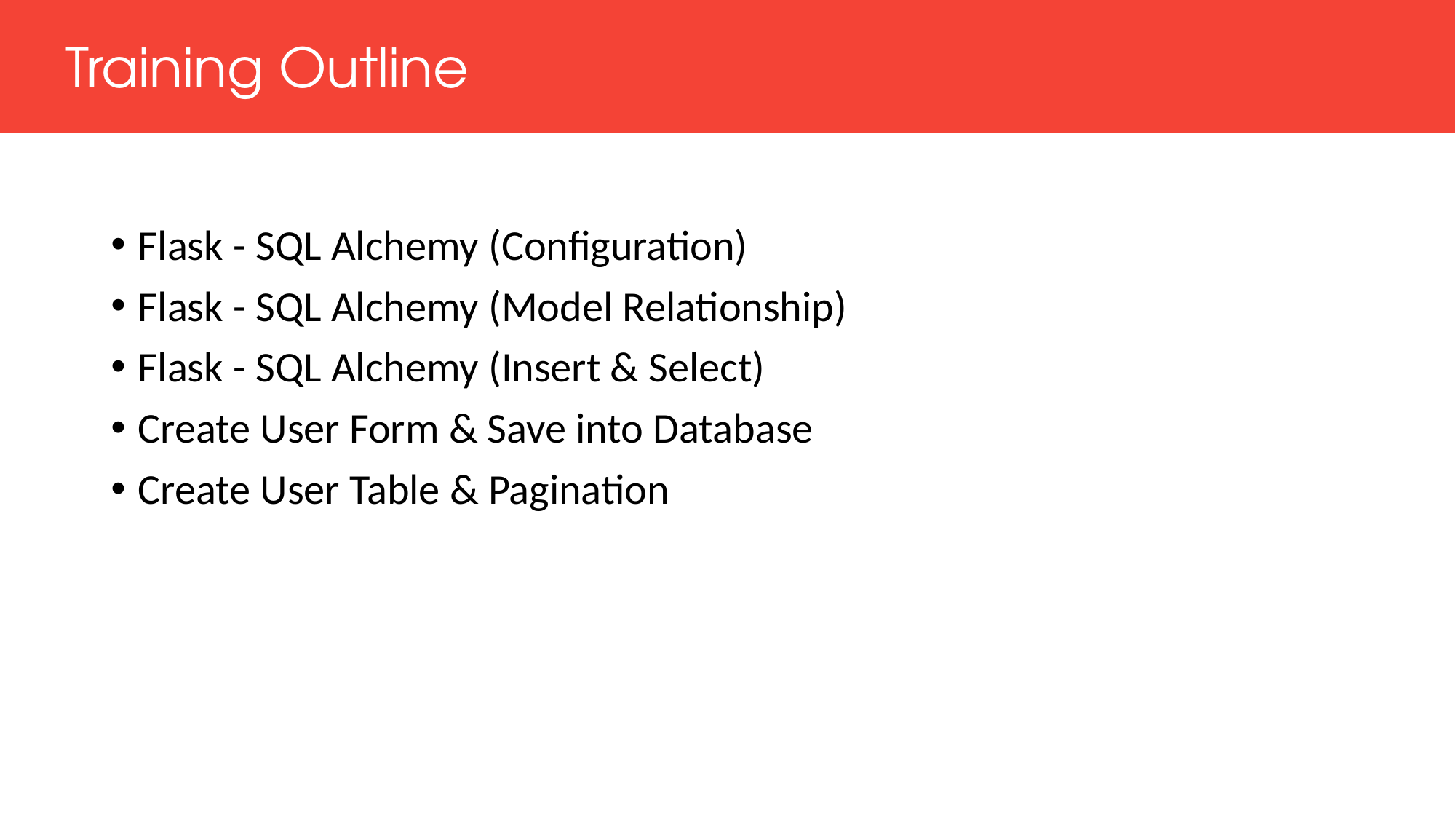

Training Outline
Flask - SQL Alchemy (Configuration)
Flask - SQL Alchemy (Model Relationship)
Flask - SQL Alchemy (Insert & Select)
Create User Form & Save into Database
Create User Table & Pagination